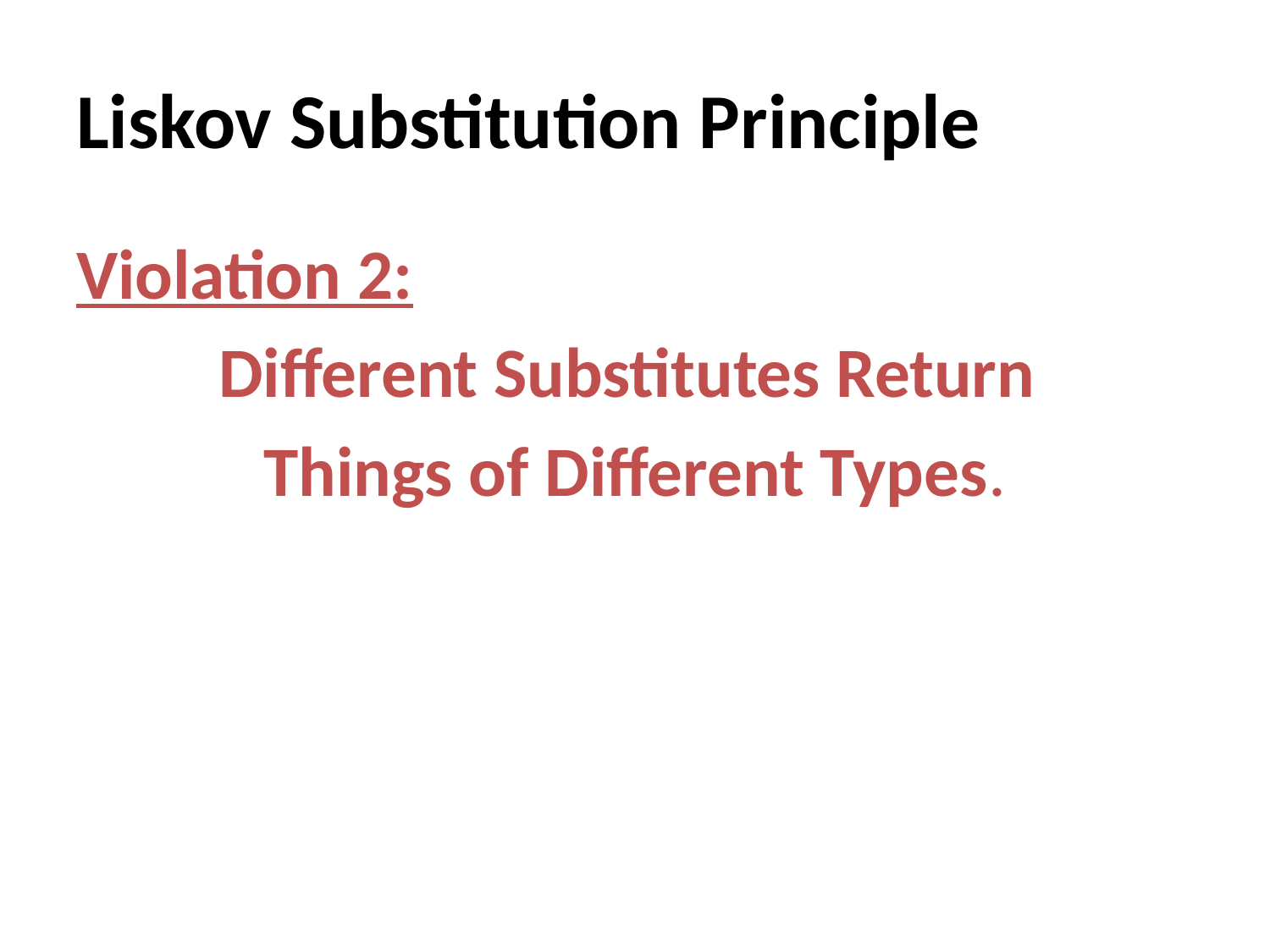

# Liskov Substitution Principle
Violation 2:
Different Substitutes Return
Things of Different Types.